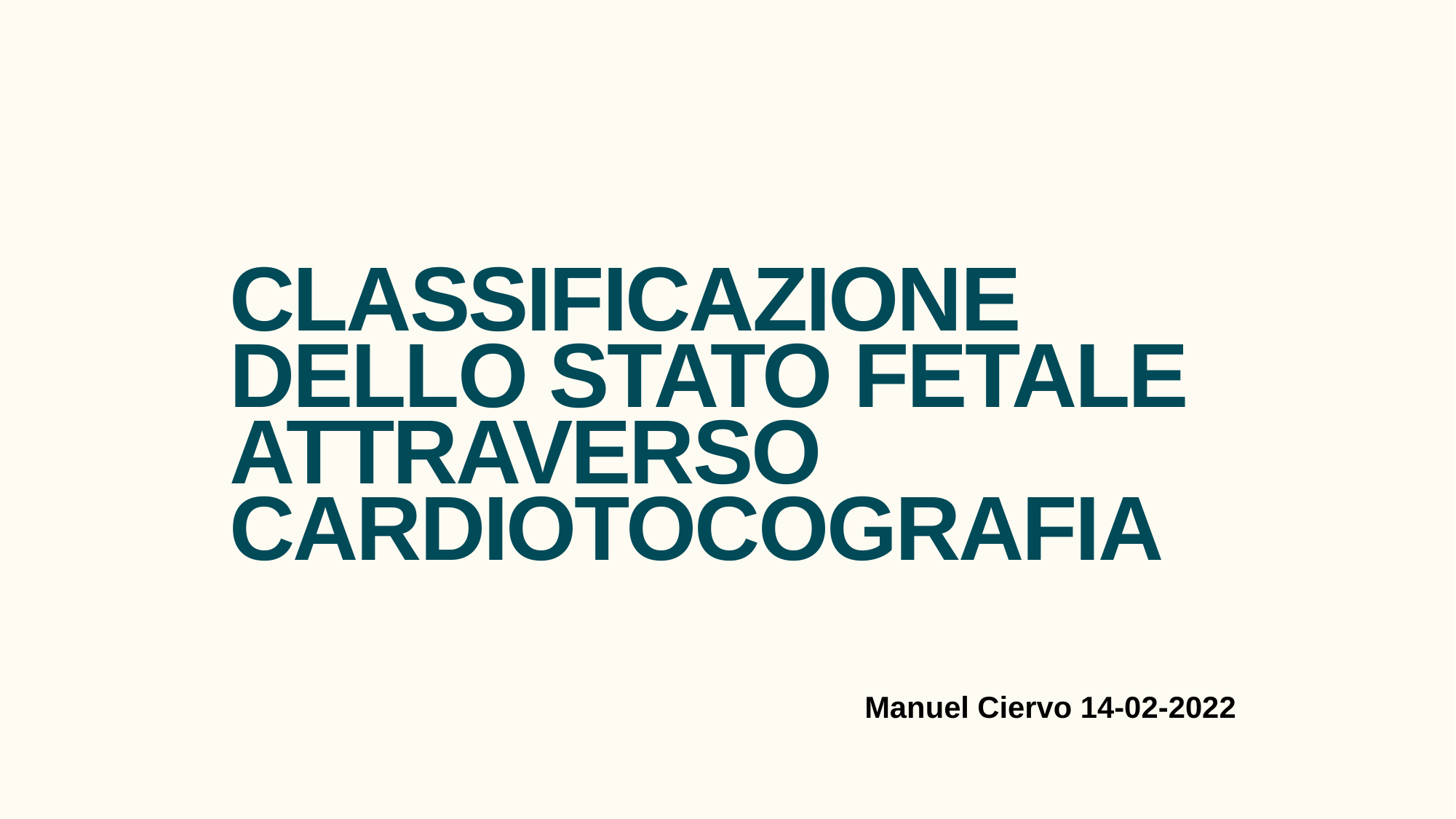

# Classificazione dello stato fetale attraverso cardiotocografia
 Manuel Ciervo 14-02-2022